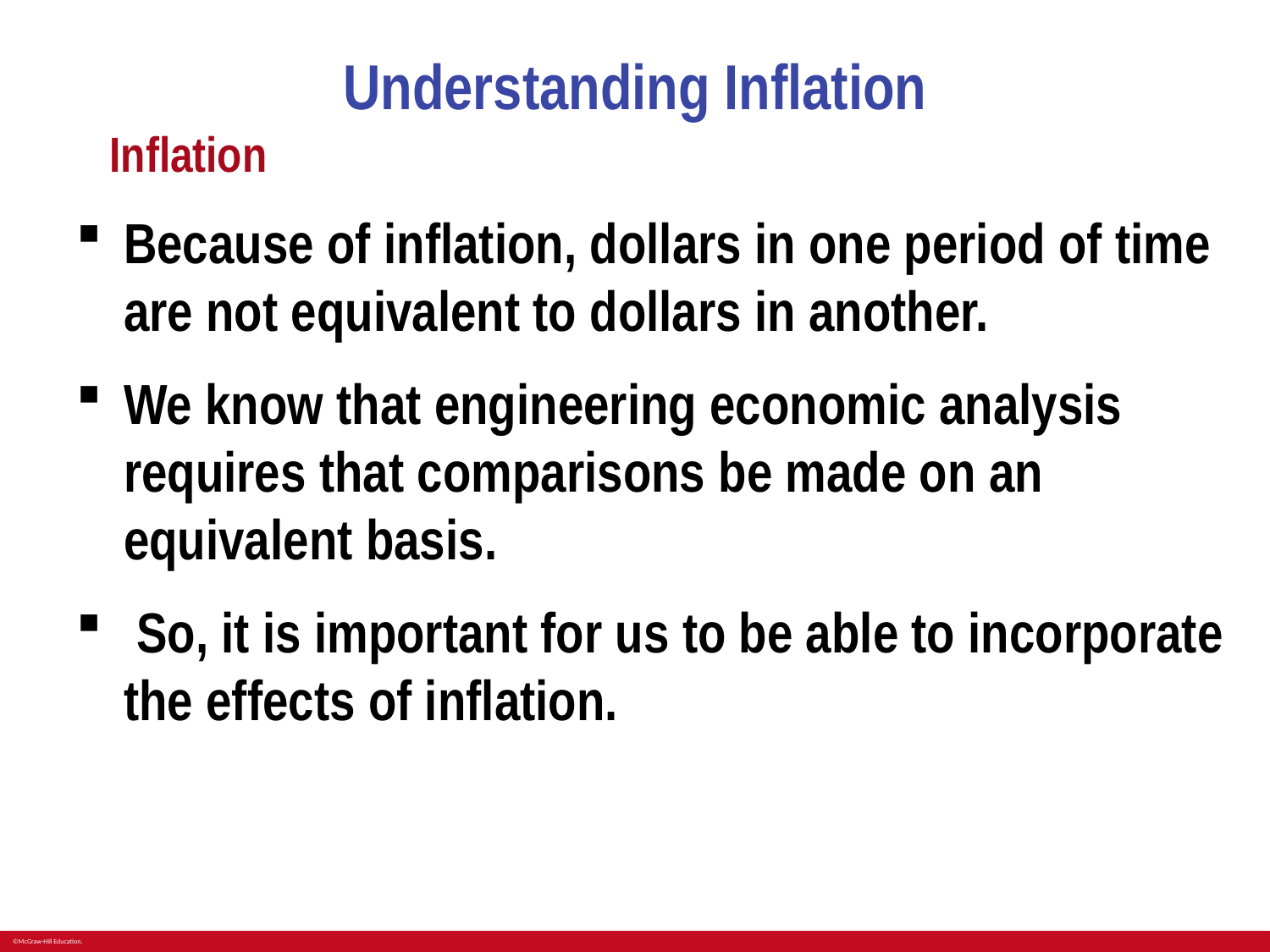

# Understanding Inflation
   Inflation
Because of inflation, dollars in one period of time are not equivalent to dollars in another.
We know that engineering economic analysis requires that comparisons be made on an equivalent basis.
 So, it is important for us to be able to incorporate the effects of inflation.